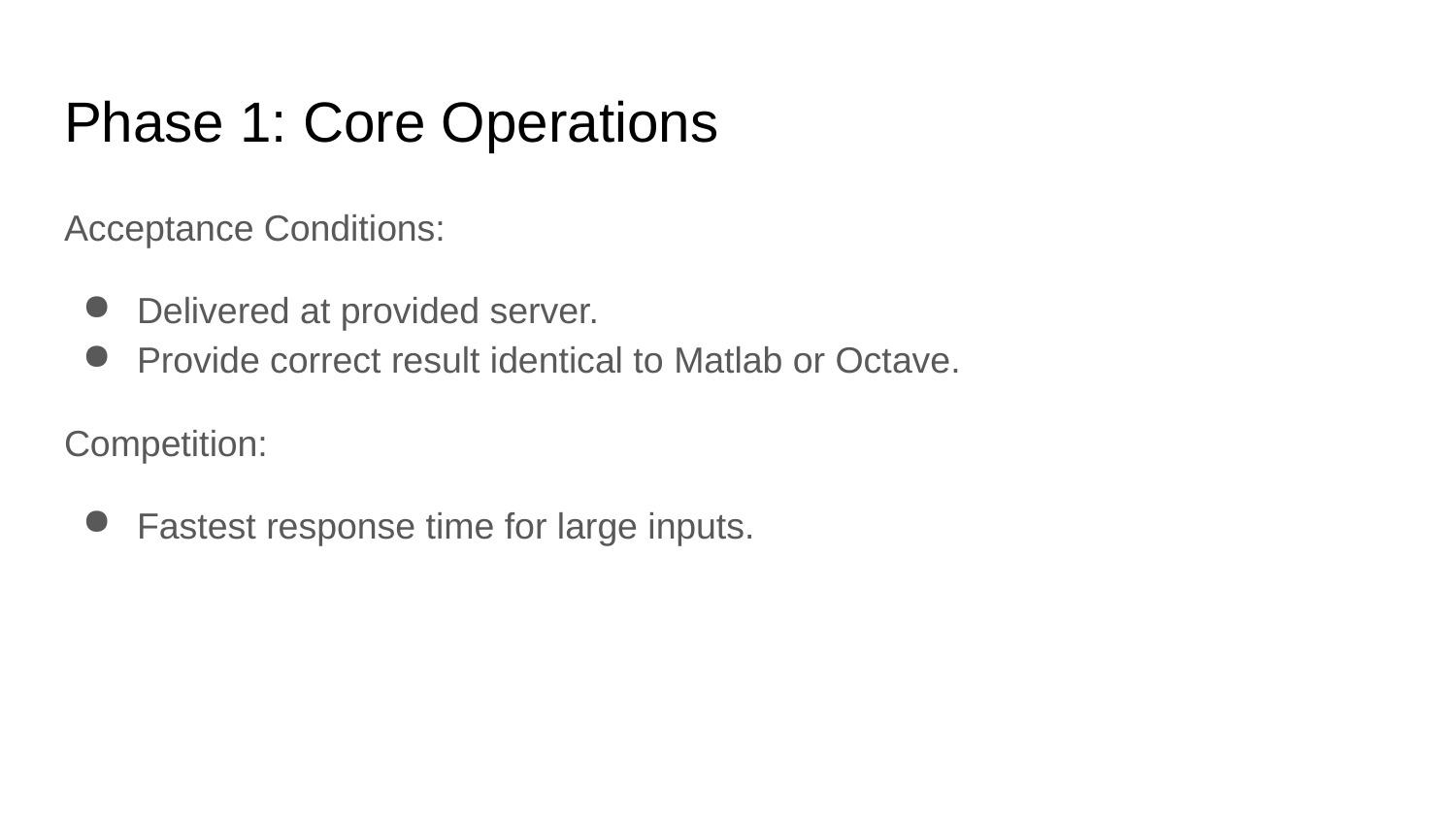

# Phase 1: Core Operations
Acceptance Conditions:
Delivered at provided server.
Provide correct result identical to Matlab or Octave.
Competition:
Fastest response time for large inputs.